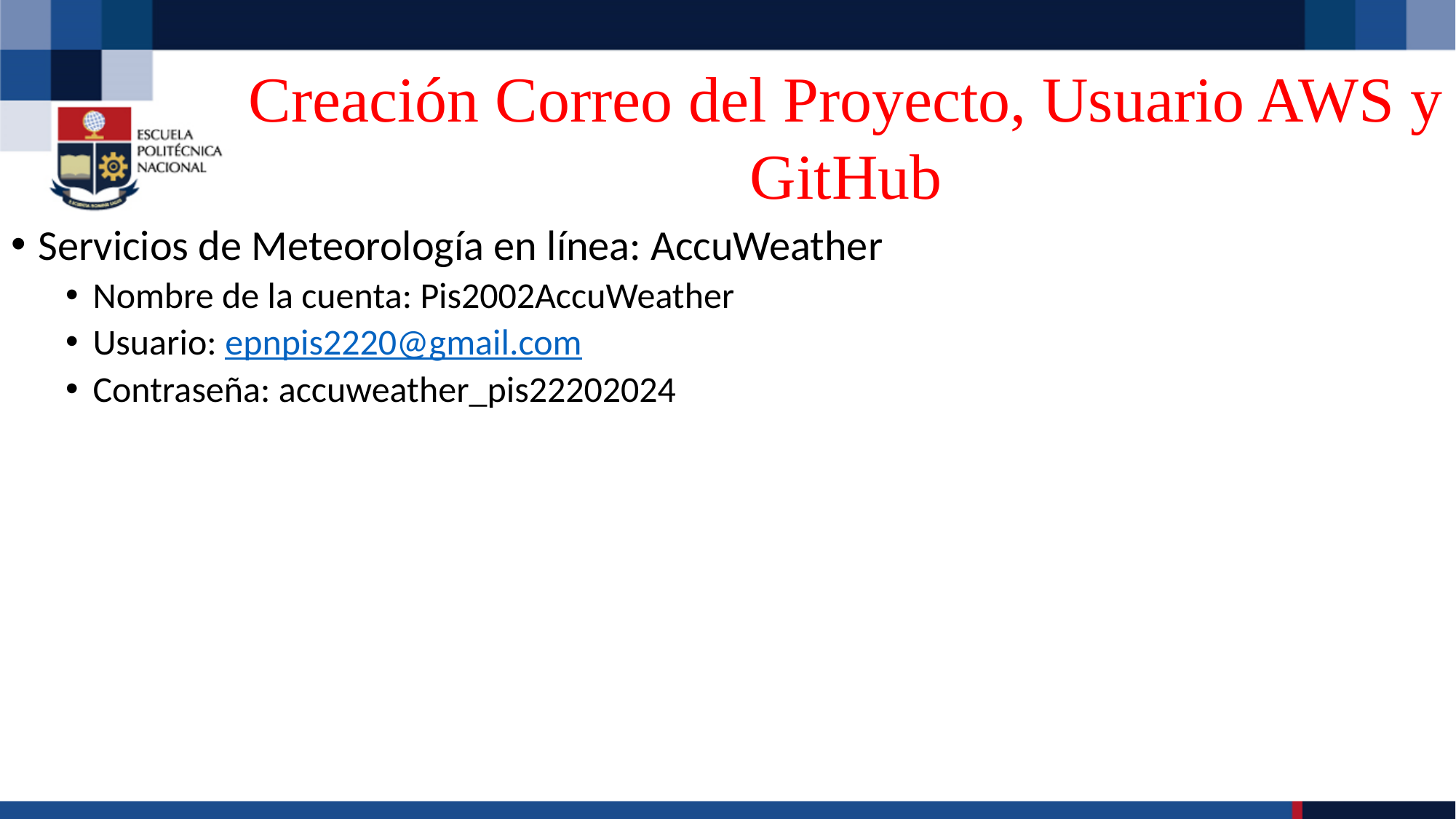

# Creación Correo del Proyecto, Usuario AWS y GitHub
Servicios de Meteorología en línea: AccuWeather
Nombre de la cuenta: Pis2002AccuWeather
Usuario: epnpis2220@gmail.com
Contraseña: accuweather_pis22202024